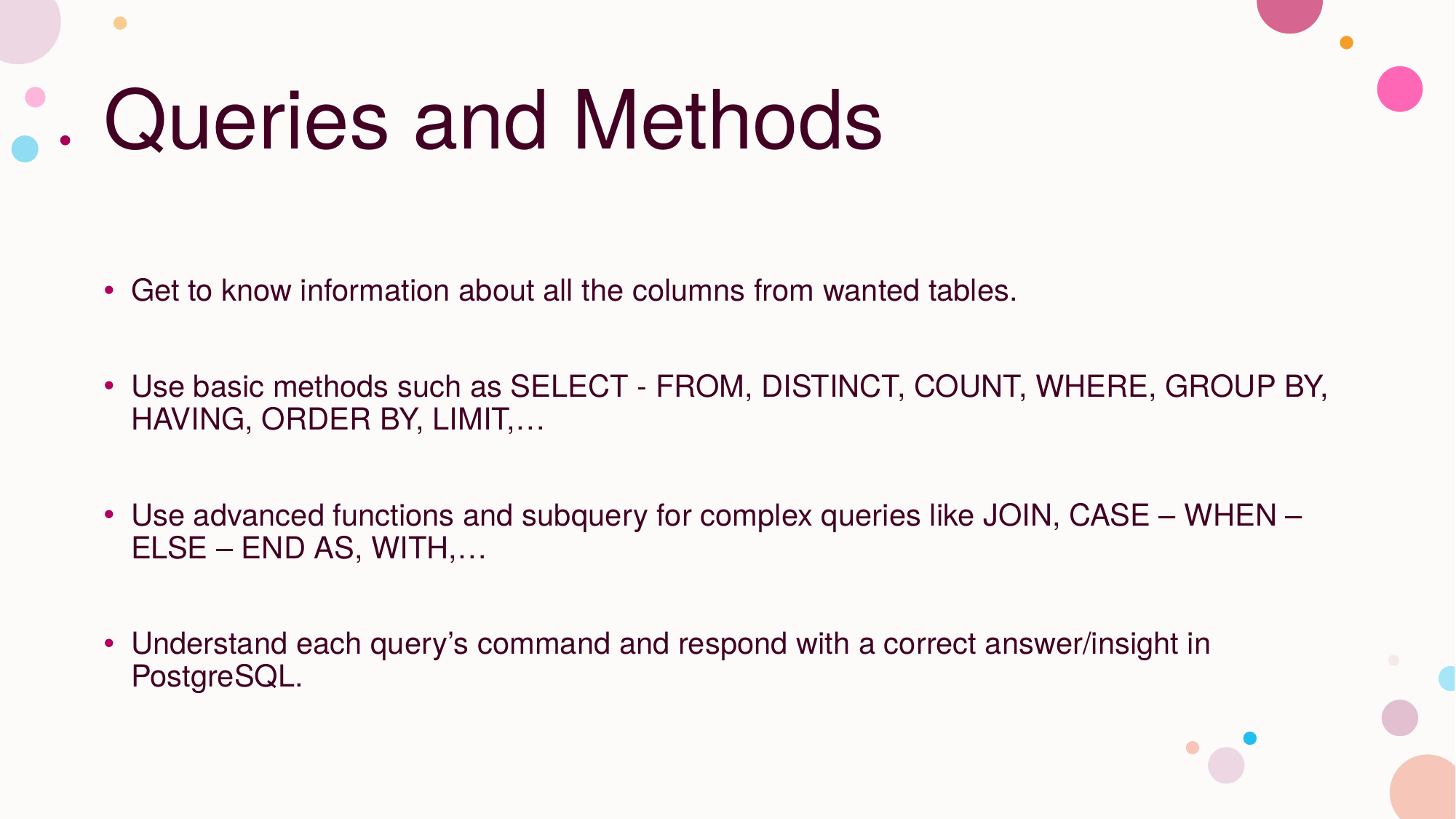

# Queries and Methods

Get to know information about all the columns from wanted tables.

Use basic methods such as SELECT - FROM, DISTINCT, COUNT, WHERE, GROUP BY, HAVING, ORDER BY, LIMIT,…

Use advanced functions and subquery for complex queries like JOIN, CASE – WHEN – ELSE – END AS, WITH,…

Understand each query’s command and respond with a correct answer/insight in PostgreSQL.